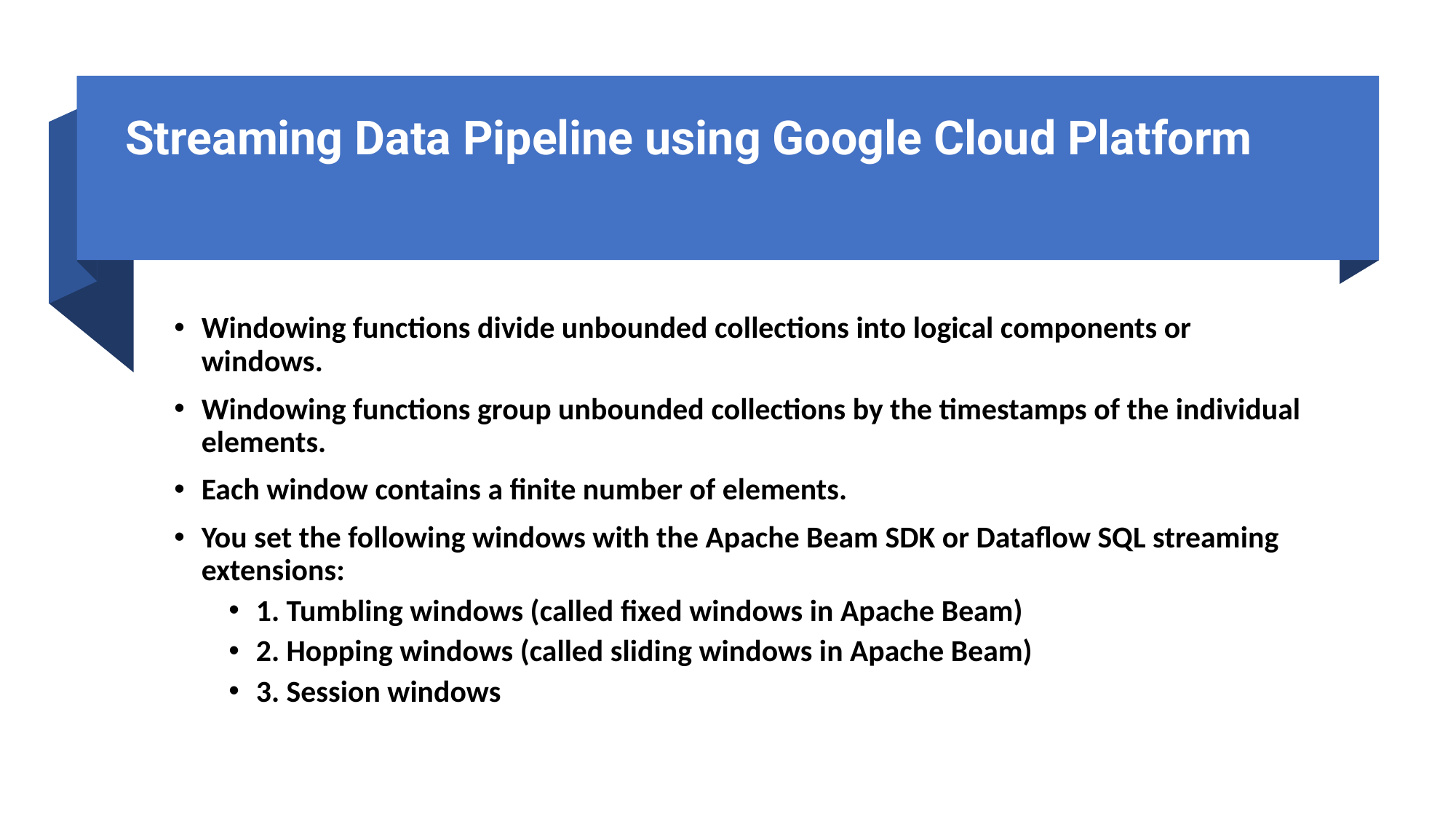

# Streaming Data Pipeline using Google Cloud Platform

Windowing functions divide unbounded collections into logical components or windows.
Windowing functions group unbounded collections by the timestamps of the individual elements.
Each window contains a finite number of elements.
You set the following windows with the Apache Beam SDK or Dataflow SQL streaming extensions:
1. Tumbling windows (called fixed windows in Apache Beam)
2. Hopping windows (called sliding windows in Apache Beam)
3. Session windows